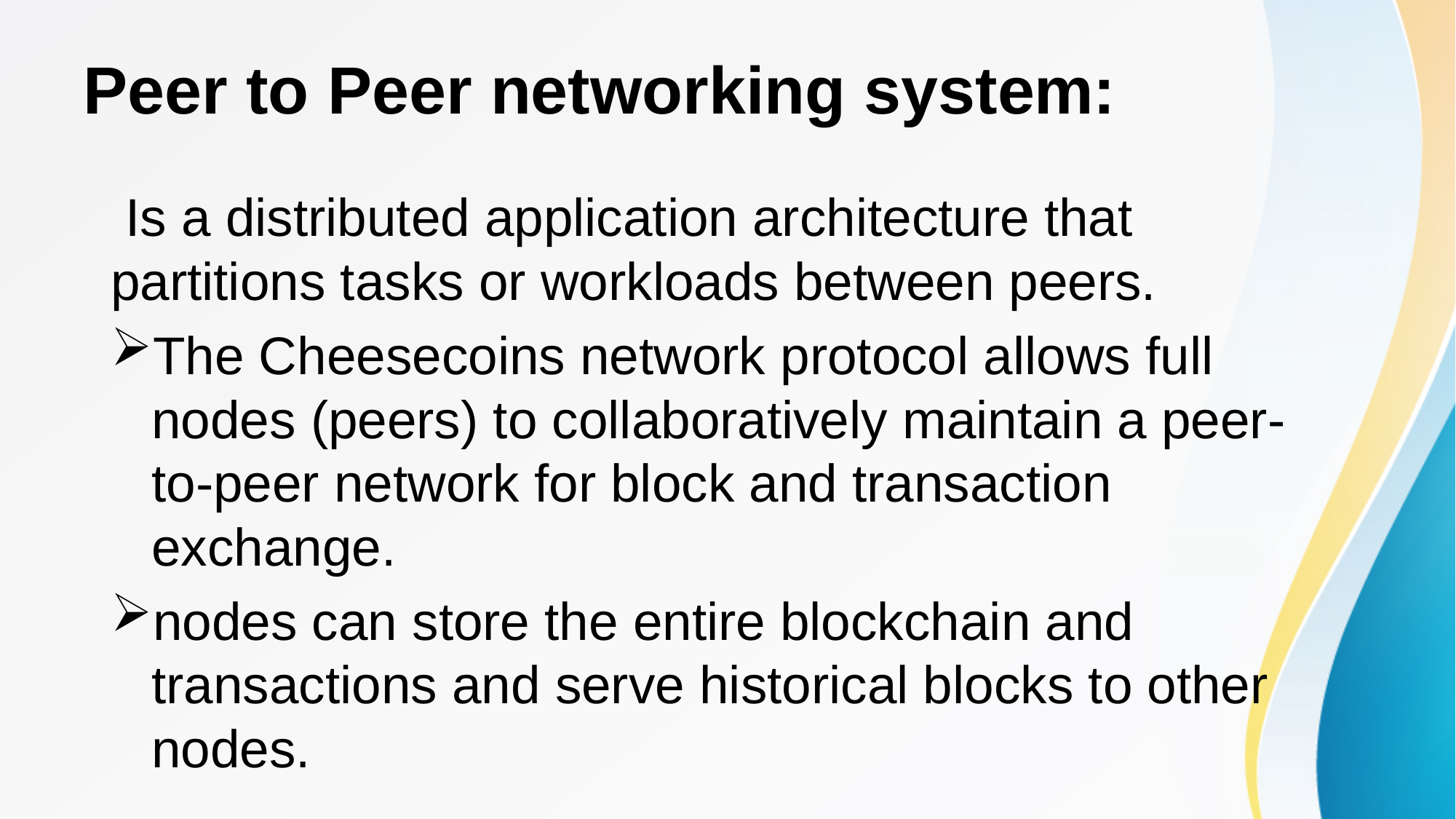

# Peer to Peer networking system:
 Is a distributed application architecture that partitions tasks or workloads between peers.
The Cheesecoins network protocol allows full nodes (peers) to collaboratively maintain a peer-to-peer network for block and transaction exchange.
nodes can store the entire blockchain and transactions and serve historical blocks to other nodes.